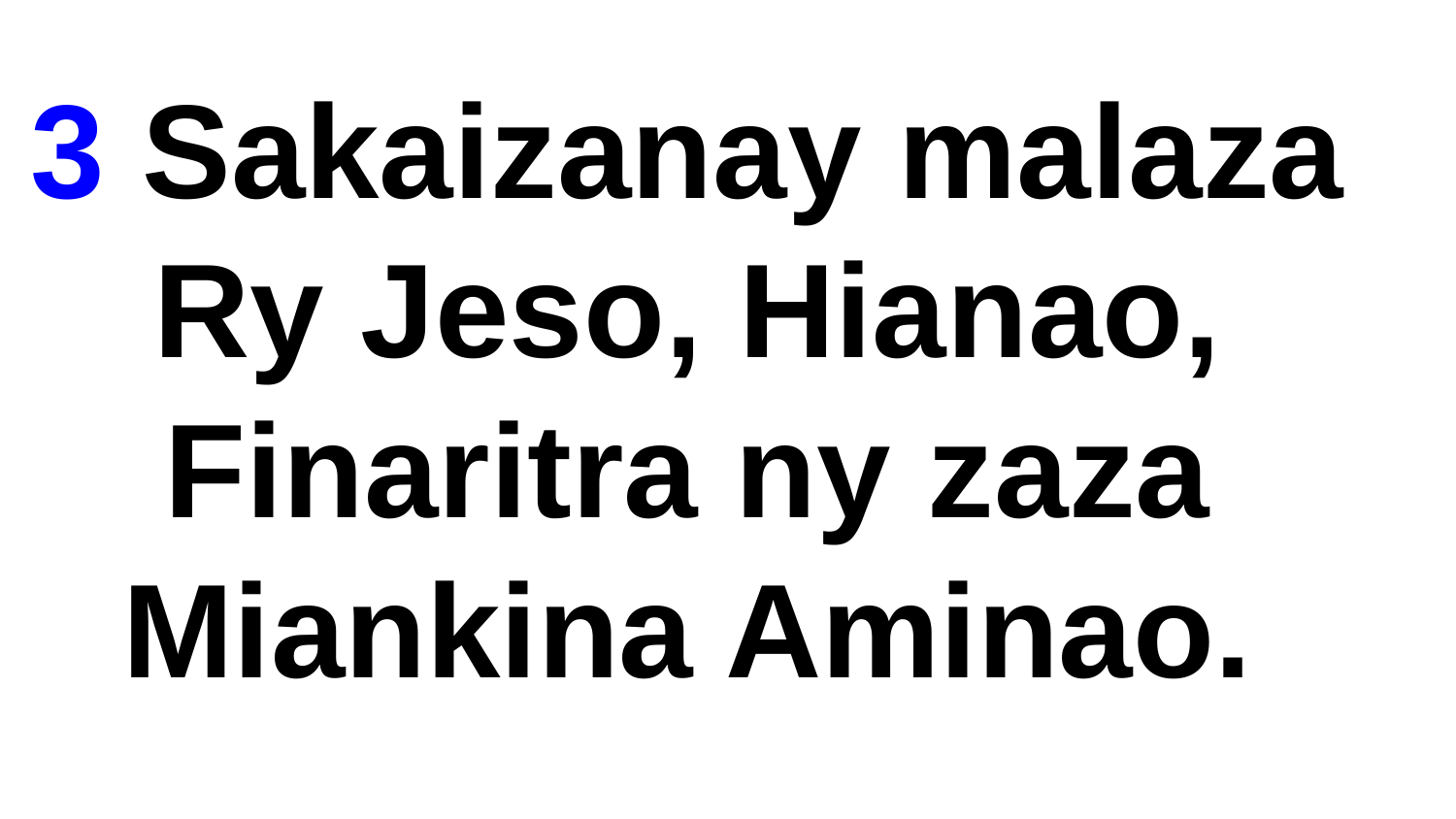

3 Sakaizanay malaza
Ry Jeso, Hianao,
Finaritra ny zaza
Miankina Aminao.